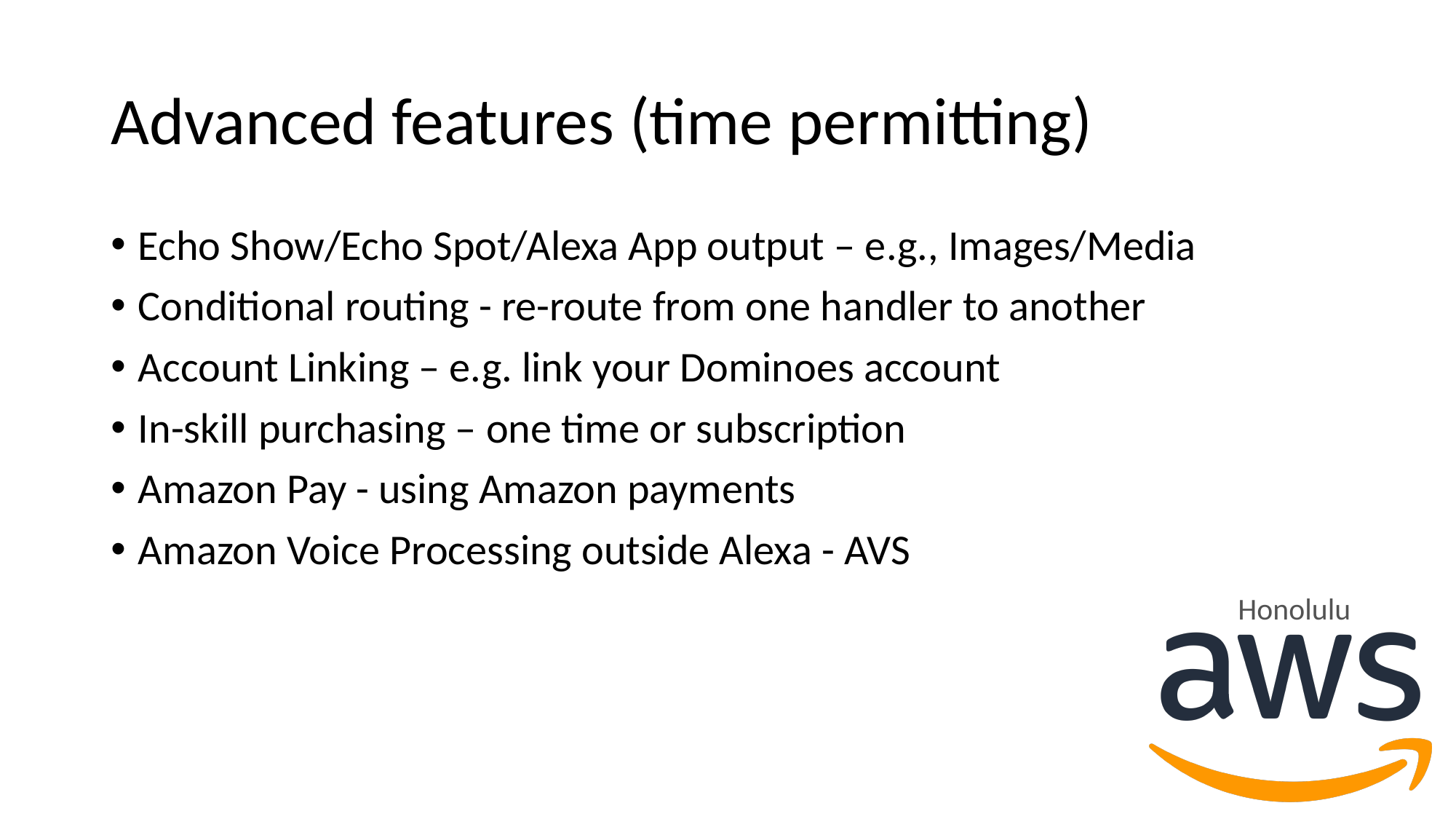

# Advanced features (time permitting)
Echo Show/Echo Spot/Alexa App output – e.g., Images/Media
Conditional routing - re-route from one handler to another
Account Linking – e.g. link your Dominoes account
In-skill purchasing – one time or subscription
Amazon Pay - using Amazon payments
Amazon Voice Processing outside Alexa - AVS